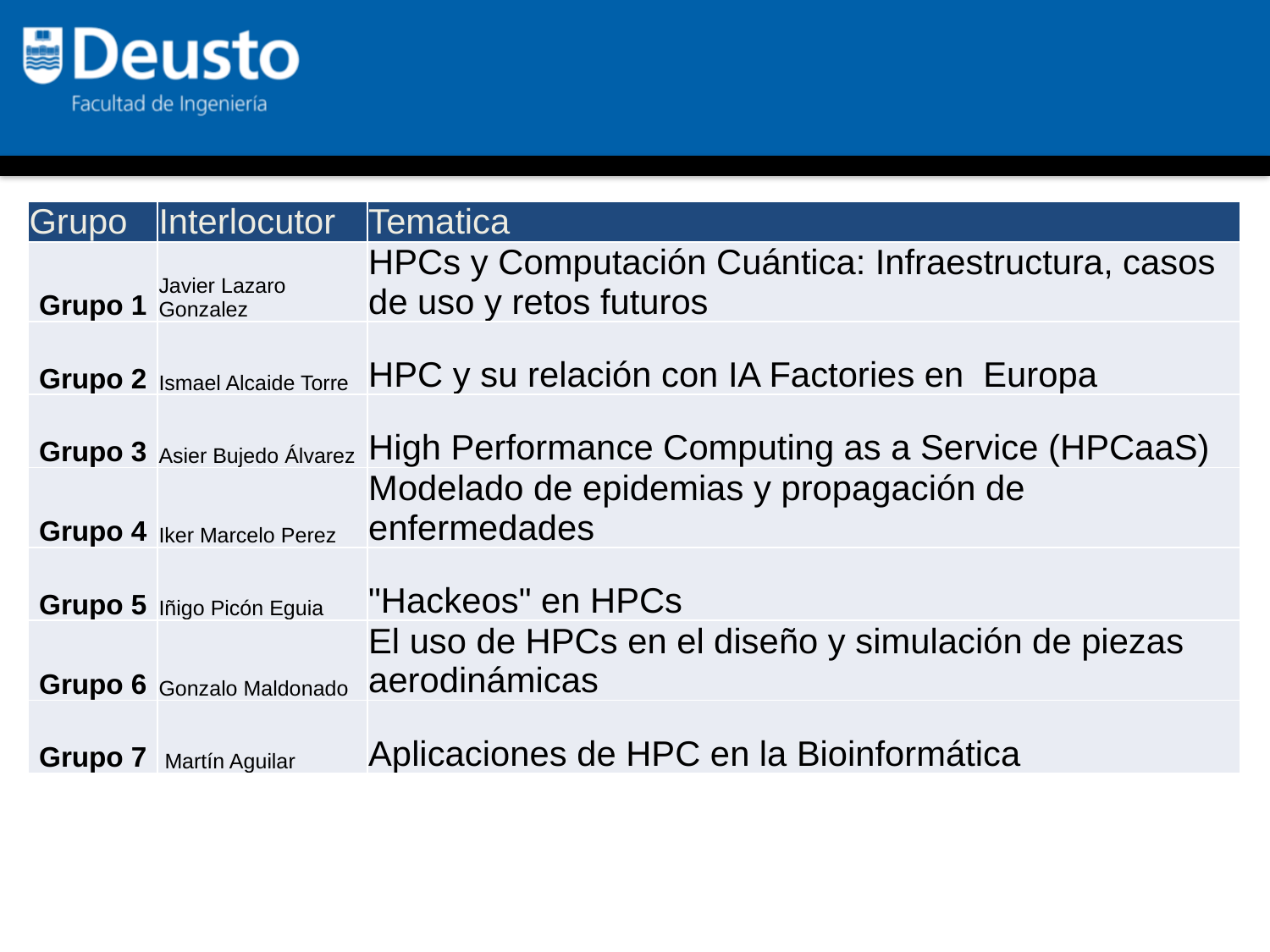

| Grupo | Interlocutor | Tematica |
| --- | --- | --- |
| Grupo 1 | Javier Lazaro Gonzalez | HPCs y Computación Cuántica: Infraestructura, casos de uso y retos futuros |
| Grupo 2 | Ismael Alcaide Torre | HPC y su relación con IA Factories en Europa |
| Grupo 3 | Asier Bujedo Álvarez | High Performance Computing as a Service (HPCaaS) |
| Grupo 4 | Iker Marcelo Perez | Modelado de epidemias y propagación de enfermedades |
| Grupo 5 | Iñigo Picón Eguia | "Hackeos" en HPCs |
| Grupo 6 | Gonzalo Maldonado | El uso de HPCs en el diseño y simulación de piezas aerodinámicas |
| Grupo 7 | Martín Aguilar | Aplicaciones de HPC en la Bioinformática |